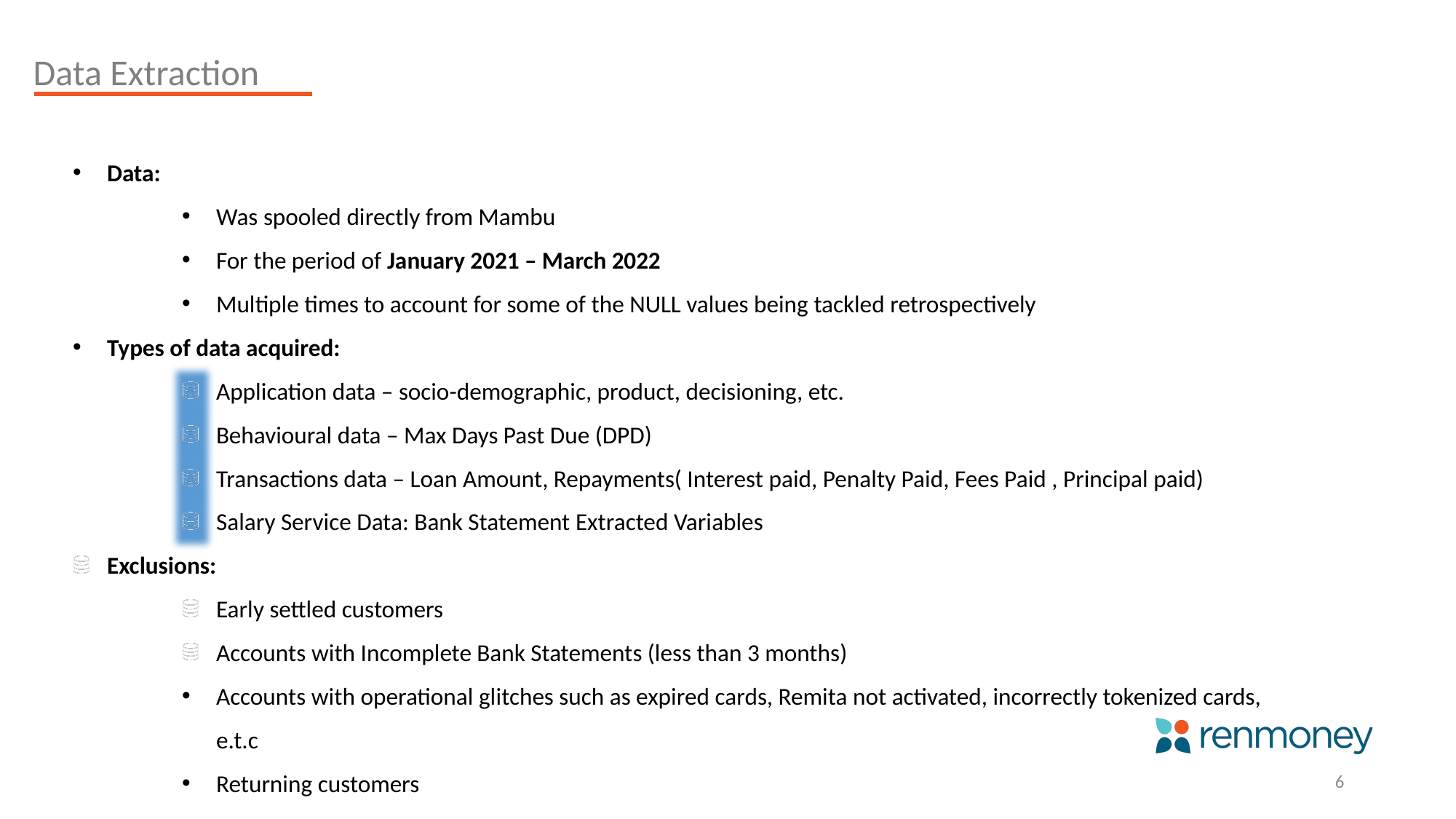

Data Extraction
Data:
Was spooled directly from Mambu
For the period of January 2021 – March 2022
Multiple times to account for some of the NULL values being tackled retrospectively
Types of data acquired:
Application data – socio-demographic, product, decisioning, etc.
Behavioural data – Max Days Past Due (DPD)
Transactions data – Loan Amount, Repayments( Interest paid, Penalty Paid, Fees Paid , Principal paid)
Salary Service Data: Bank Statement Extracted Variables
Exclusions:
Early settled customers
Accounts with Incomplete Bank Statements (less than 3 months)
Accounts with operational glitches such as expired cards, Remita not activated, incorrectly tokenized cards, e.t.c
Returning customers

6